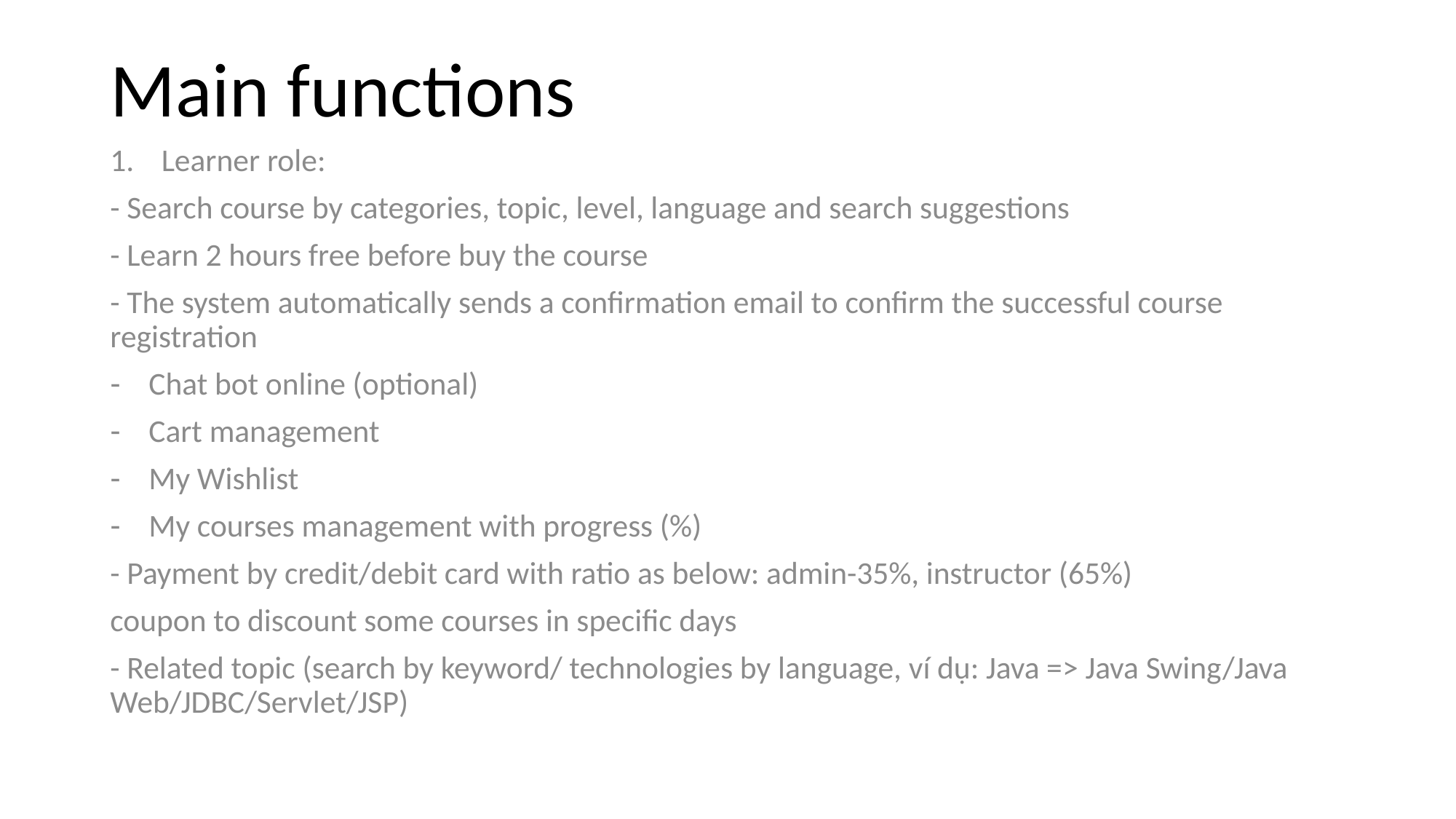

# Main functions
Learner role:
- Search course by categories, topic, level, language and search suggestions
- Learn 2 hours free before buy the course
- The system automatically sends a confirmation email to confirm the successful course registration
Chat bot online (optional)
Cart management
My Wishlist
My courses management with progress (%)
- Payment by credit/debit card with ratio as below: admin-35%, instructor (65%)
coupon to discount some courses in specific days
- Related topic (search by keyword/ technologies by language, ví dụ: Java => Java Swing/Java Web/JDBC/Servlet/JSP)